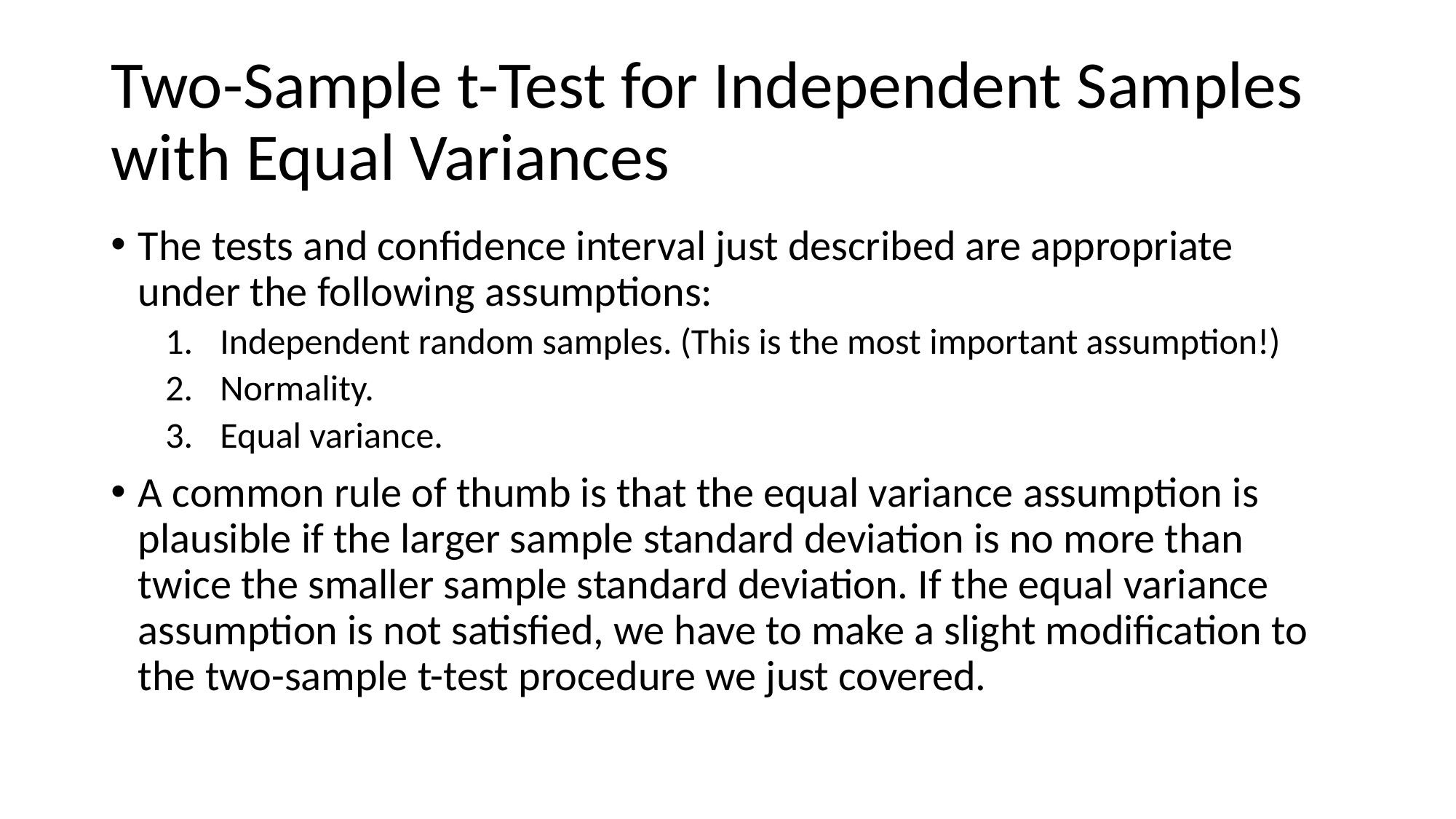

# Two-Sample t-Test for Independent Samples with Equal Variances
The tests and confidence interval just described are appropriate under the following assumptions:
Independent random samples. (This is the most important assumption!)
Normality.
Equal variance.
A common rule of thumb is that the equal variance assumption is plausible if the larger sample standard deviation is no more than twice the smaller sample standard deviation. If the equal variance assumption is not satisfied, we have to make a slight modification to the two-sample t-test procedure we just covered.